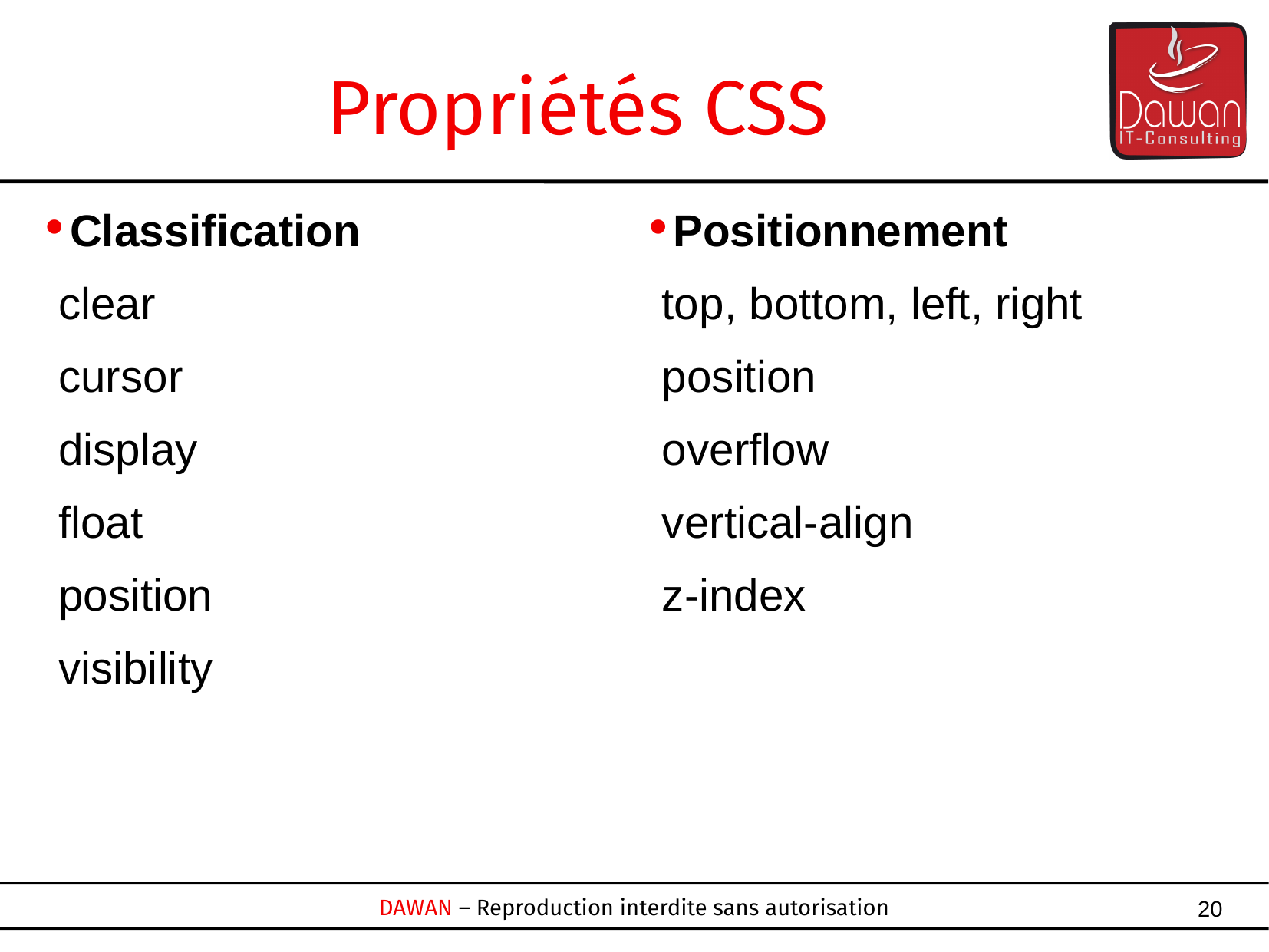

Propriétés CSS
Positionnement
top, bottom, left, right
position
overflow
vertical-align
z-index
Classification
clear
cursor
display
float
position
visibility
20